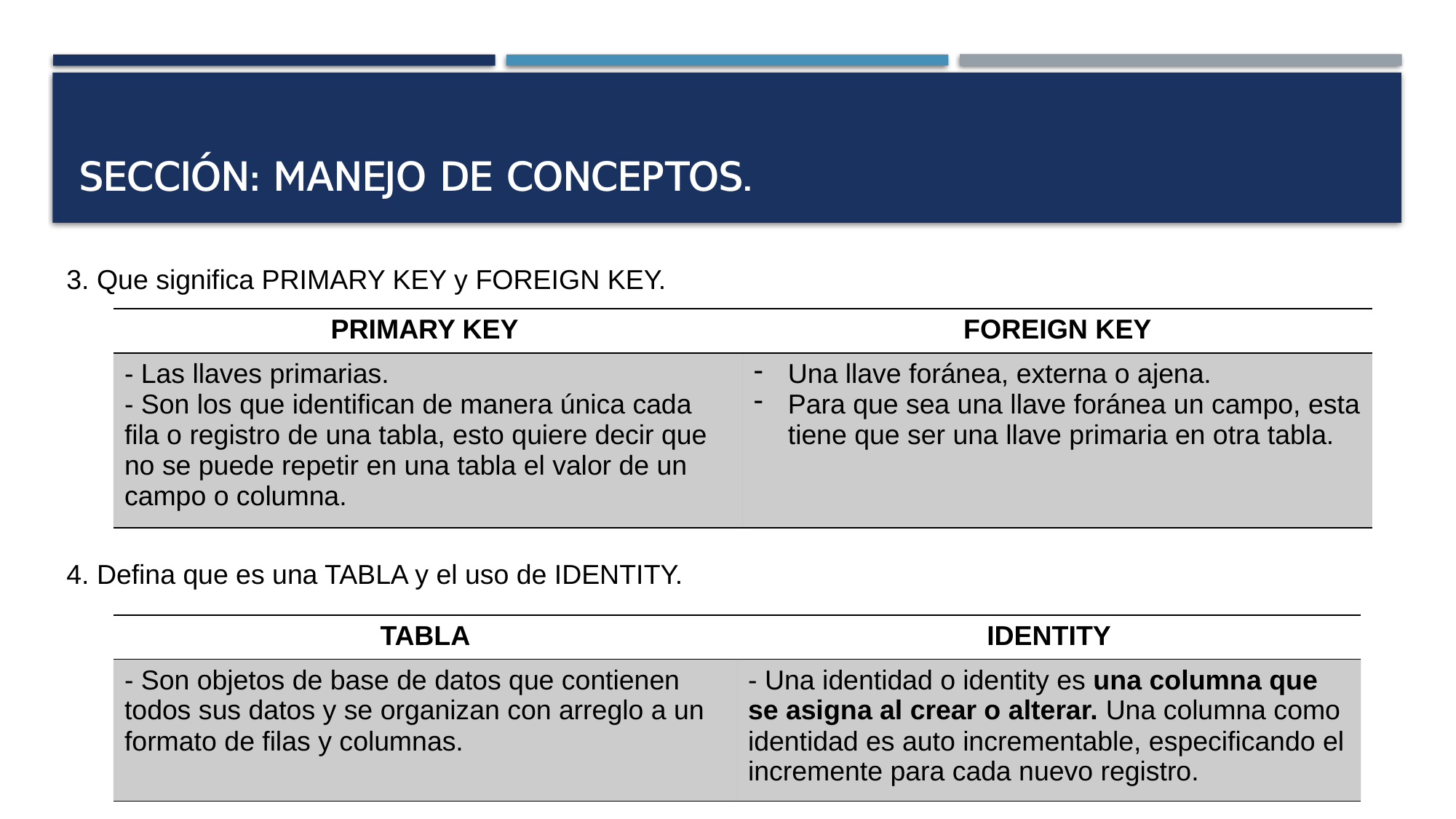

# SECCIÓN: Manejo de conceptos.
3. Que significa PRIMARY KEY y FOREIGN KEY.

4. Defina que es una TABLA y el uso de IDENTITY.

| PRIMARY KEY | FOREIGN KEY |
| --- | --- |
| - Las llaves primarias. - Son los que identifican de manera única cada fila o registro de una tabla, esto quiere decir que no se puede repetir en una tabla el valor de un campo o columna. | Una llave foránea, externa o ajena. Para que sea una llave foránea un campo, esta tiene que ser una llave primaria en otra tabla. |
| TABLA | IDENTITY |
| --- | --- |
| - Son objetos de base de datos que contienen todos sus datos y se organizan con arreglo a un formato de filas y columnas. | - Una identidad o identity es una columna que se asigna al crear o alterar. Una columna como identidad es auto incrementable, especificando el incremente para cada nuevo registro. |